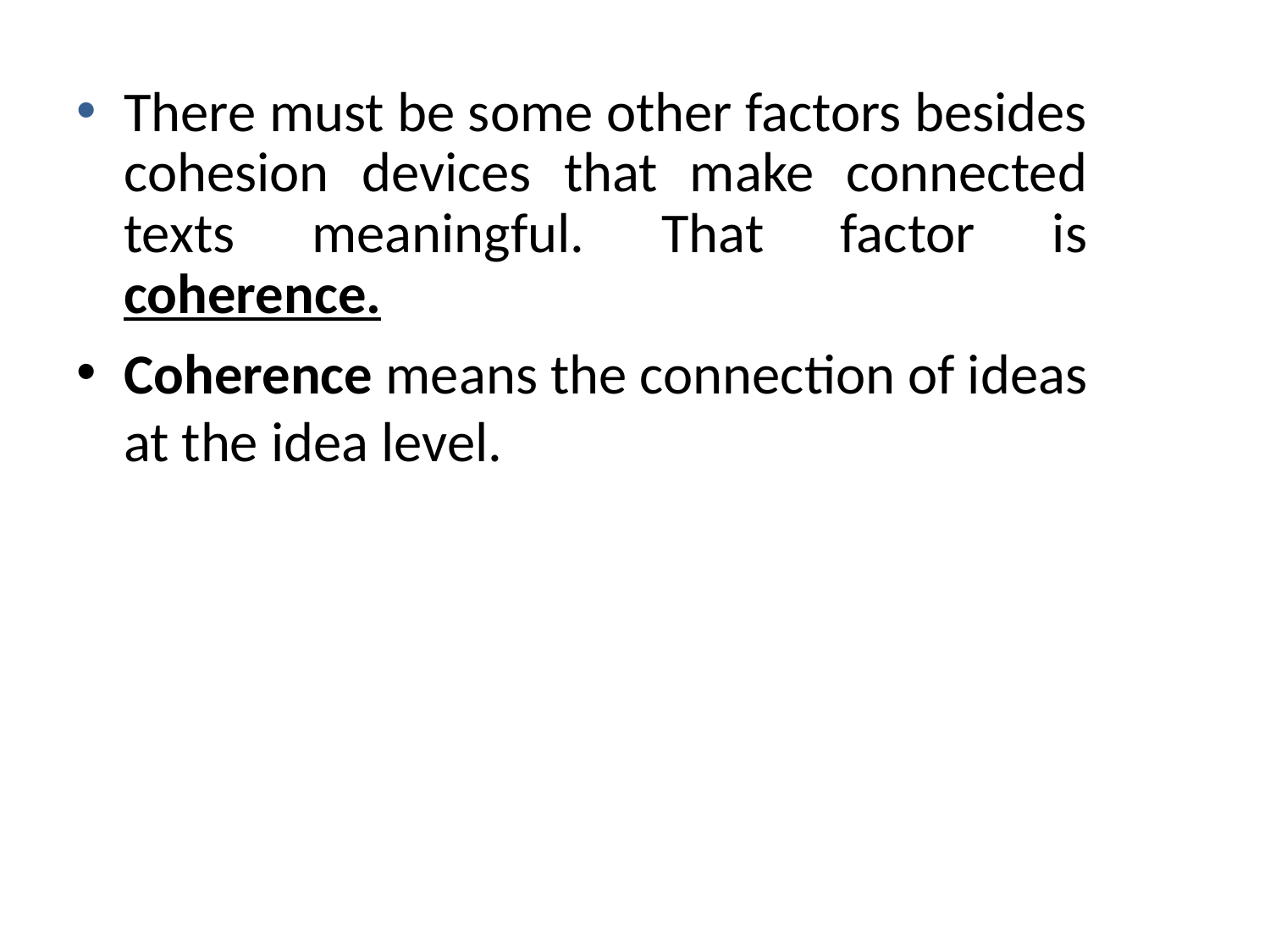

There must be some other factors besides cohesion devices that make connected texts meaningful. That factor is coherence.
Coherence means the connection of ideas at the idea level.